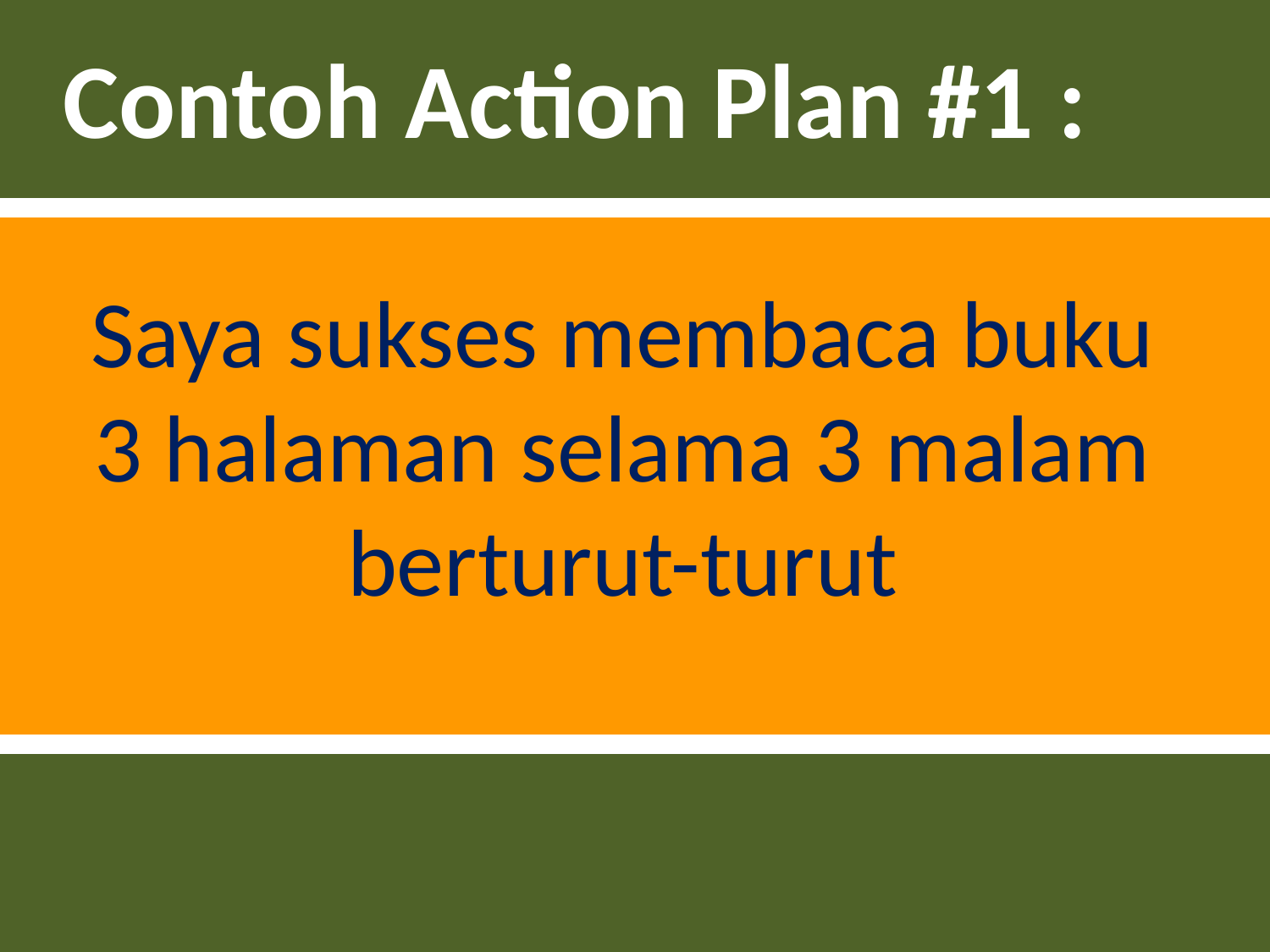

Contoh Action Plan #1 :

Saya sukses membaca buku 3 halaman selama 3 malam berturut-turut